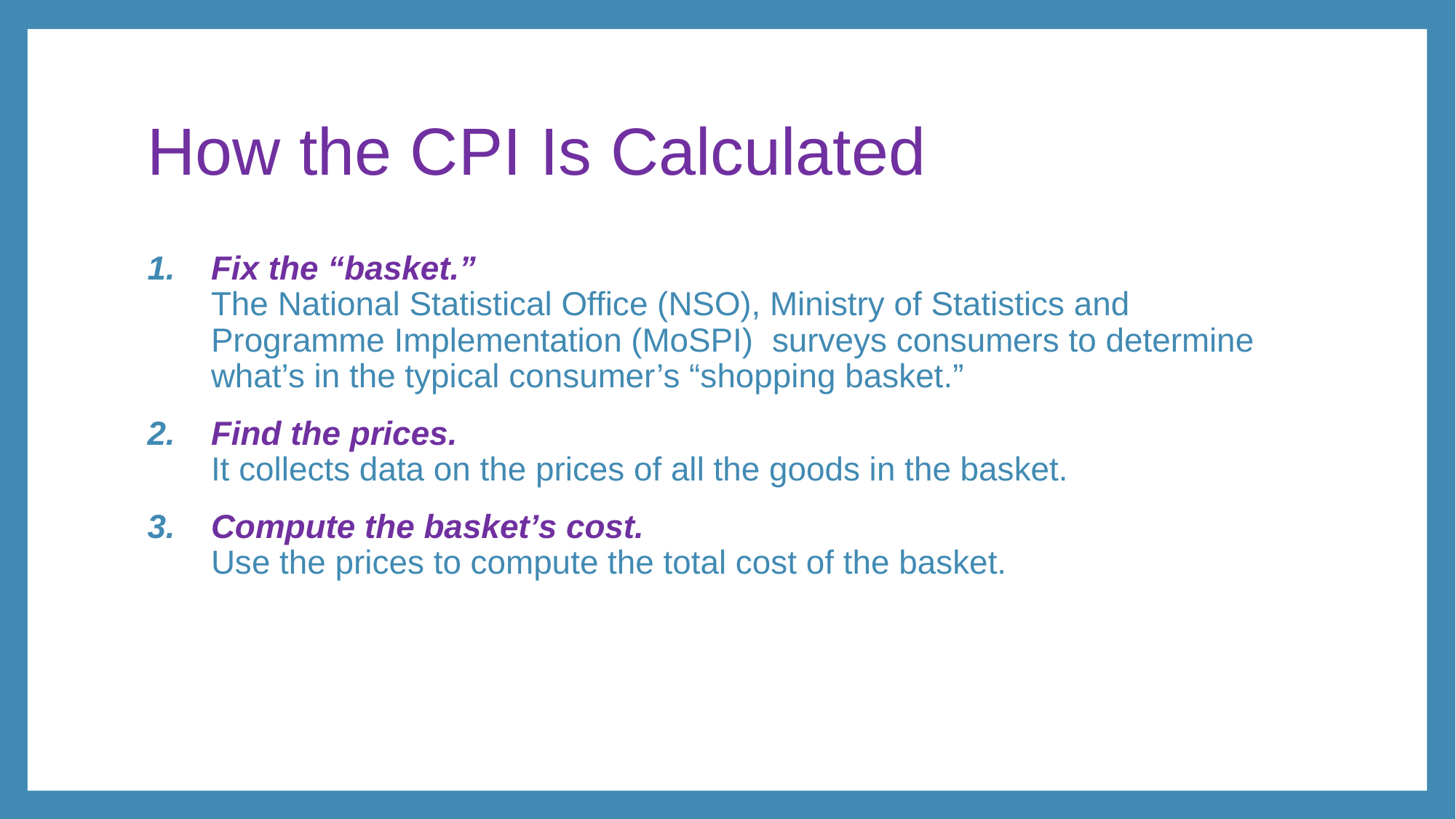

How the CPI Is Calculated
Fix the “basket.”
The National Statistical Office (NSO), Ministry of Statistics and Programme Implementation (MoSPI)  surveys consumers to determine what’s in the typical consumer’s “shopping basket.”
Find the prices.
It collects data on the prices of all the goods in the basket.
Compute the basket’s cost.
Use the prices to compute the total cost of the basket.
0